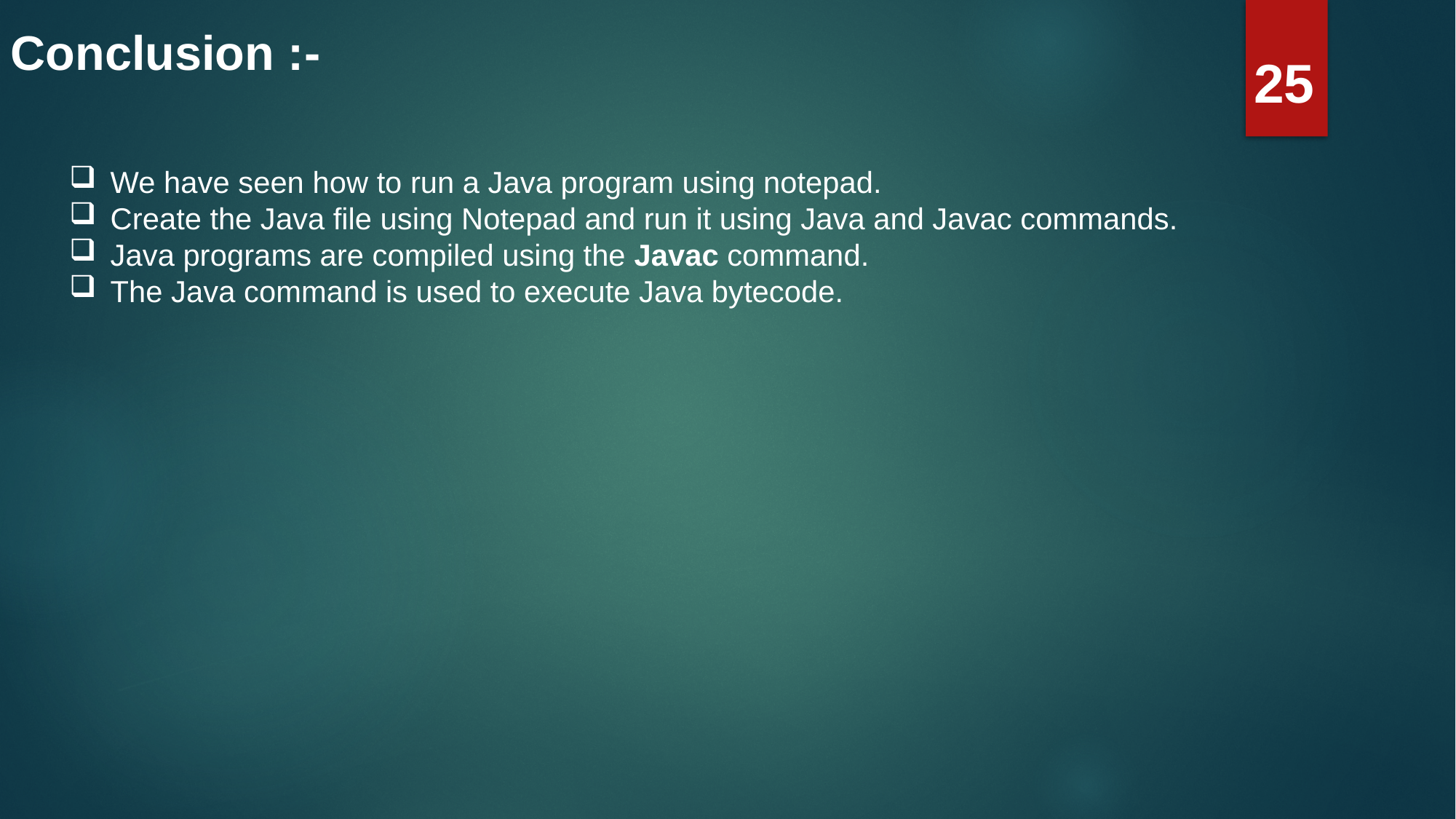

Conclusion :-
25
We have seen how to run a Java program using notepad.
Create the Java file using Notepad and run it using Java and Javac commands.
Java programs are compiled using the Javac command.
The Java command is used to execute Java bytecode.